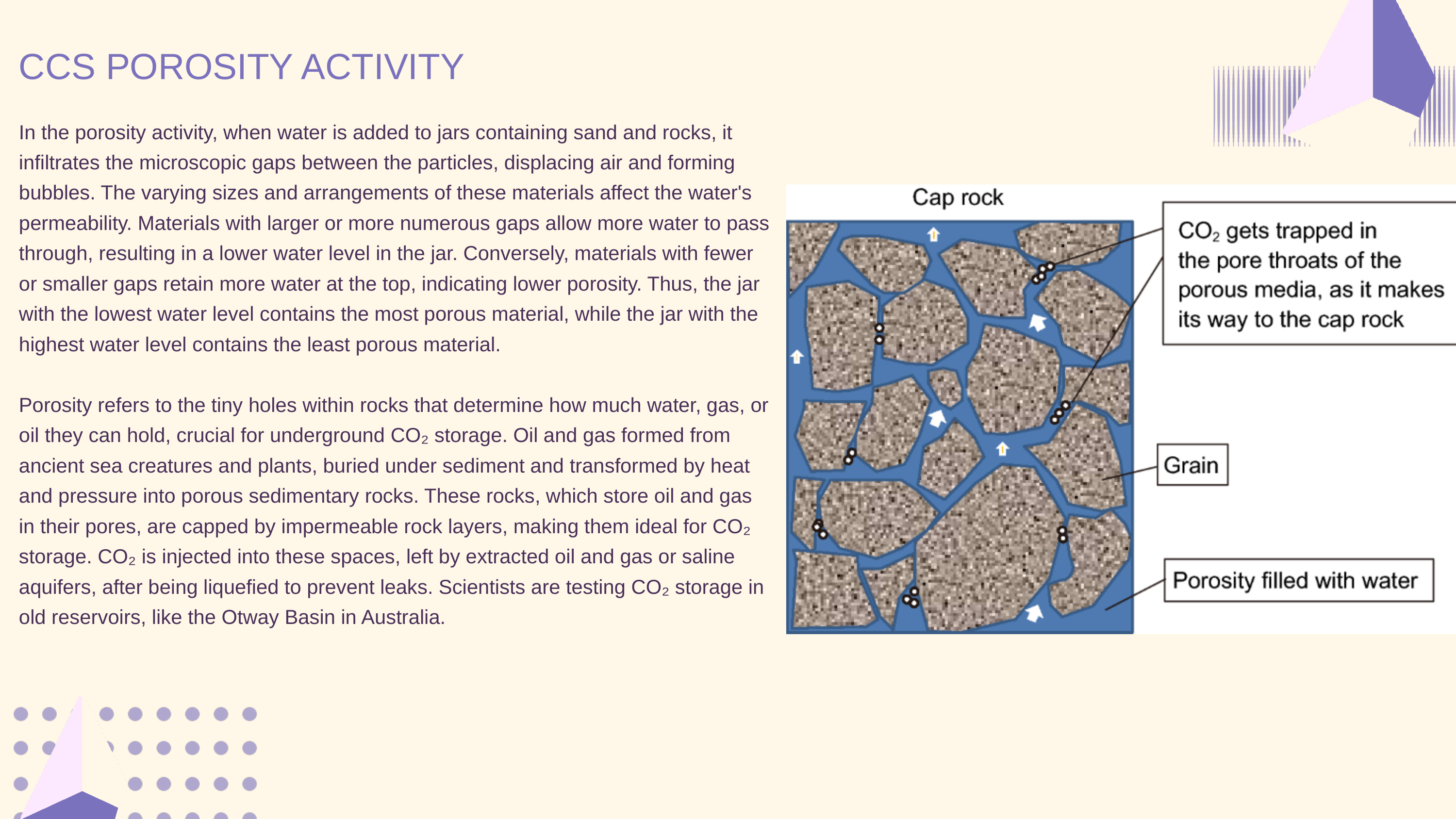

CCS POROSITY ACTIVITY
In the porosity activity, when water is added to jars containing sand and rocks, it infiltrates the microscopic gaps between the particles, displacing air and forming bubbles. The varying sizes and arrangements of these materials affect the water's permeability. Materials with larger or more numerous gaps allow more water to pass through, resulting in a lower water level in the jar. Conversely, materials with fewer or smaller gaps retain more water at the top, indicating lower porosity. Thus, the jar with the lowest water level contains the most porous material, while the jar with the highest water level contains the least porous material.

Porosity refers to the tiny holes within rocks that determine how much water, gas, or oil they can hold, crucial for underground CO₂ storage. Oil and gas formed from ancient sea creatures and plants, buried under sediment and transformed by heat and pressure into porous sedimentary rocks. These rocks, which store oil and gas in their pores, are capped by impermeable rock layers, making them ideal for CO₂ storage. CO₂ is injected into these spaces, left by extracted oil and gas or saline aquifers, after being liquefied to prevent leaks. Scientists are testing CO₂ storage in old reservoirs, like the Otway Basin in Australia.